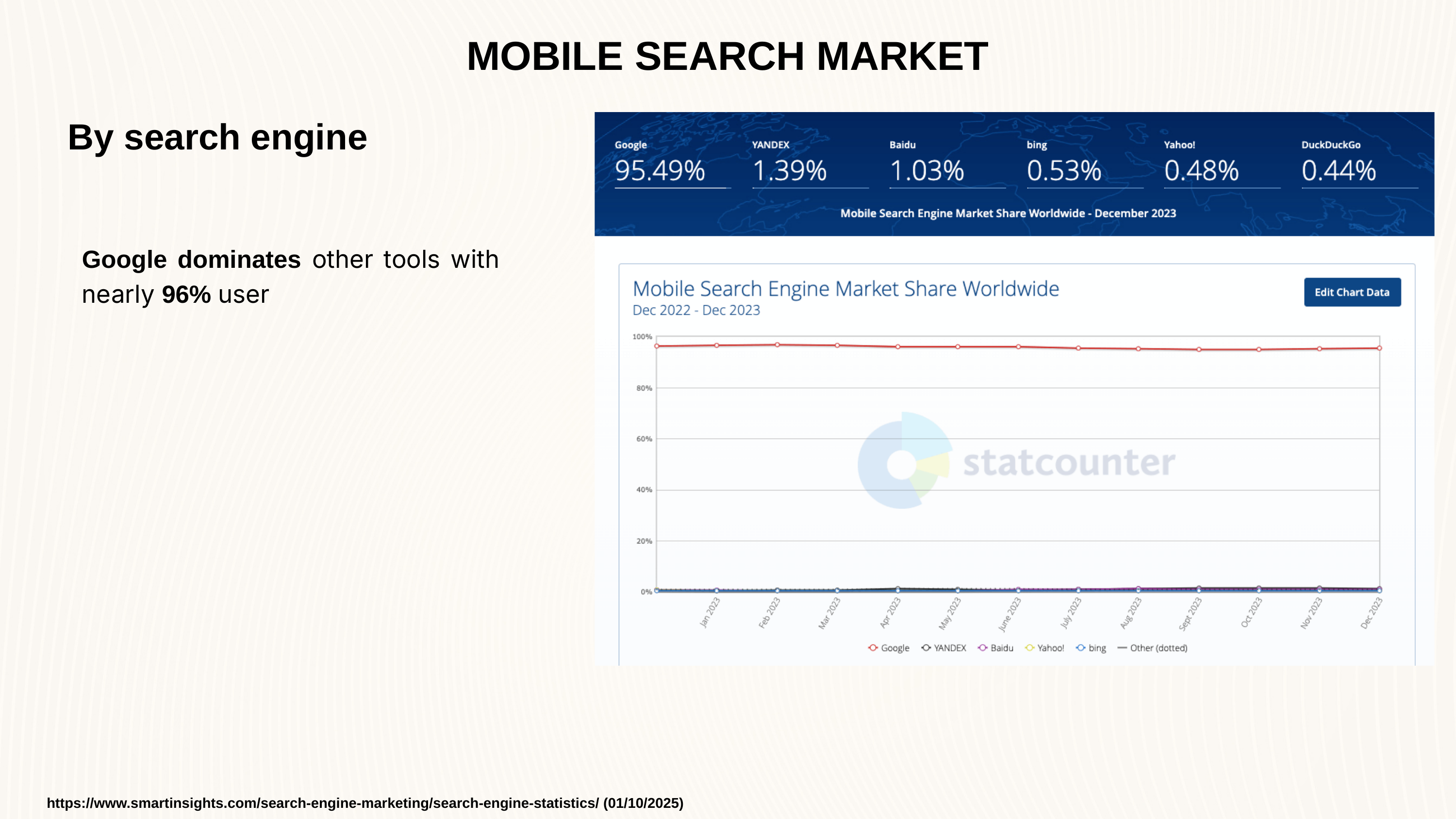

MOBILE SEARCH MARKET
By search engine

Google dominates other tools with nearly 96% user
https://www.smartinsights.com/search-engine-marketing/search-engine-statistics/ (01/10/2025)